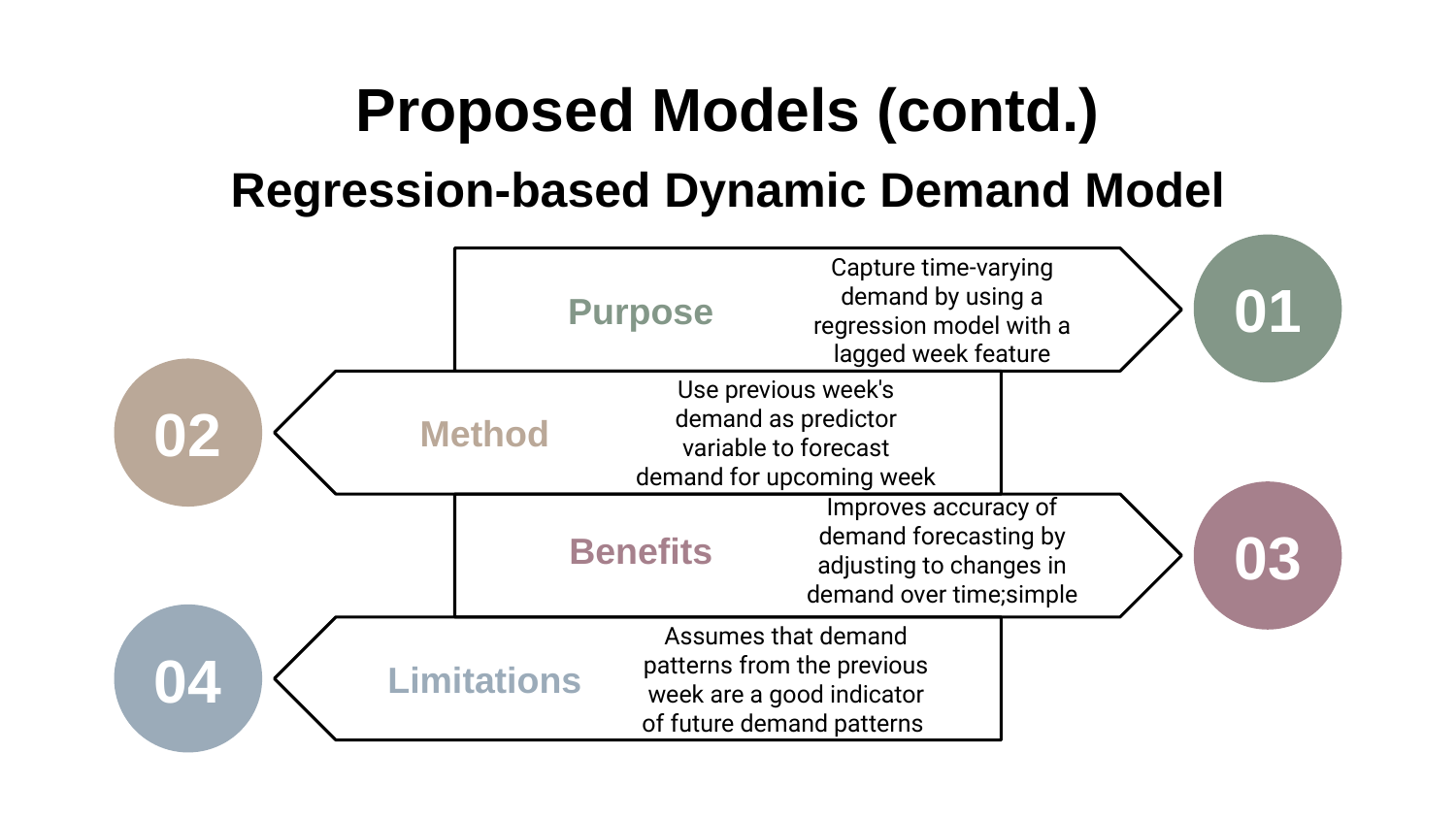

# Proposed Models (contd.)
Regression-based Dynamic Demand Model
01

Capture time-varying demand by using a regression model with a lagged week feature
Purpose
02

Use previous week's demand as predictor variable to forecast demand for upcoming week
Method
03

Improves accuracy of demand forecasting by adjusting to changes in demand over time;simple
Benefits
04

Assumes that demand patterns from the previous week are a good indicator of future demand patterns
Limitations